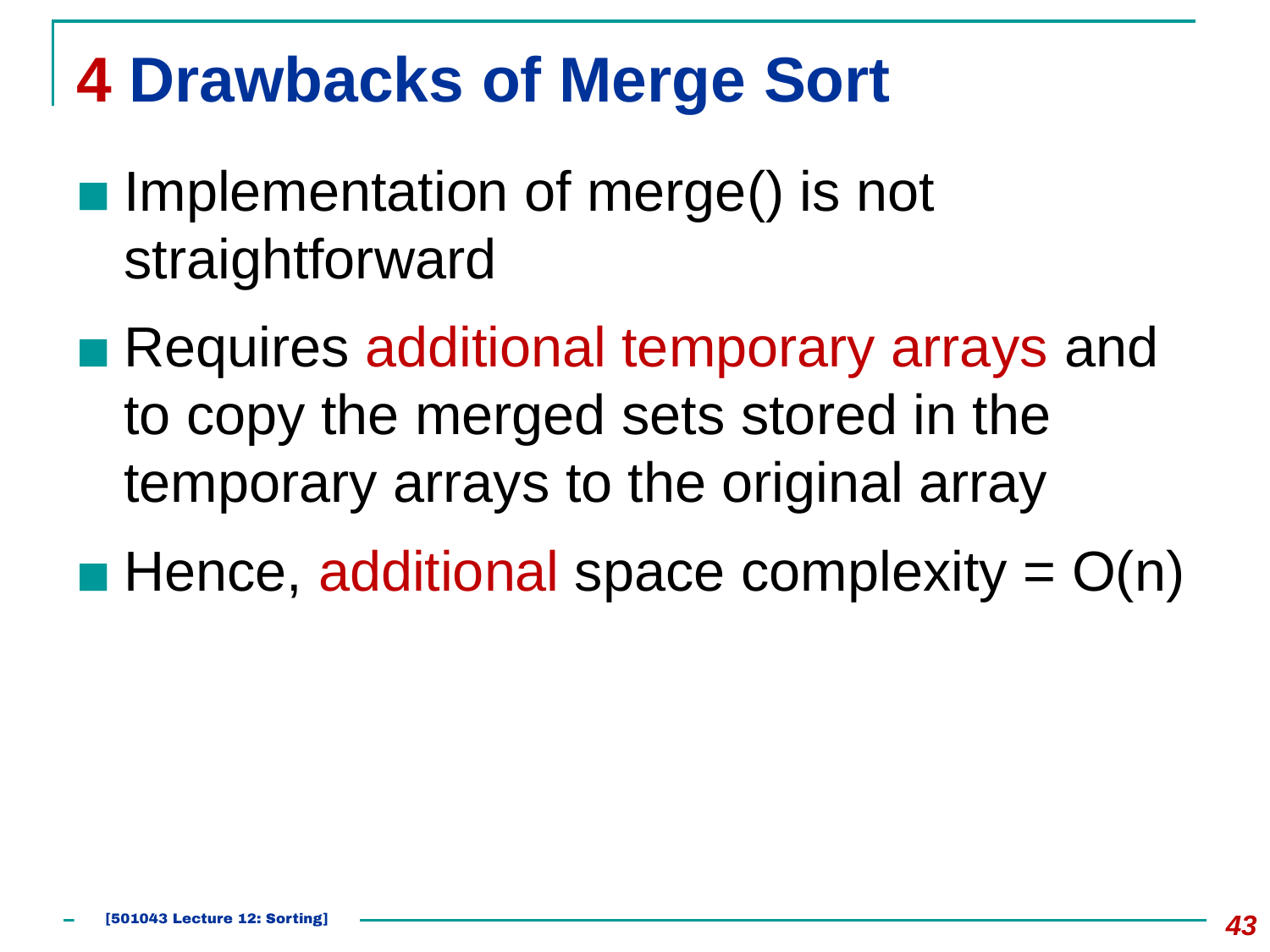

# 4 Drawbacks of Merge Sort
Implementation of merge() is not straightforward
Requires additional temporary arrays and to copy the merged sets stored in the temporary arrays to the original array
Hence, additional space complexity = O(n)
43
[501043 Lecture 12: Sorting]